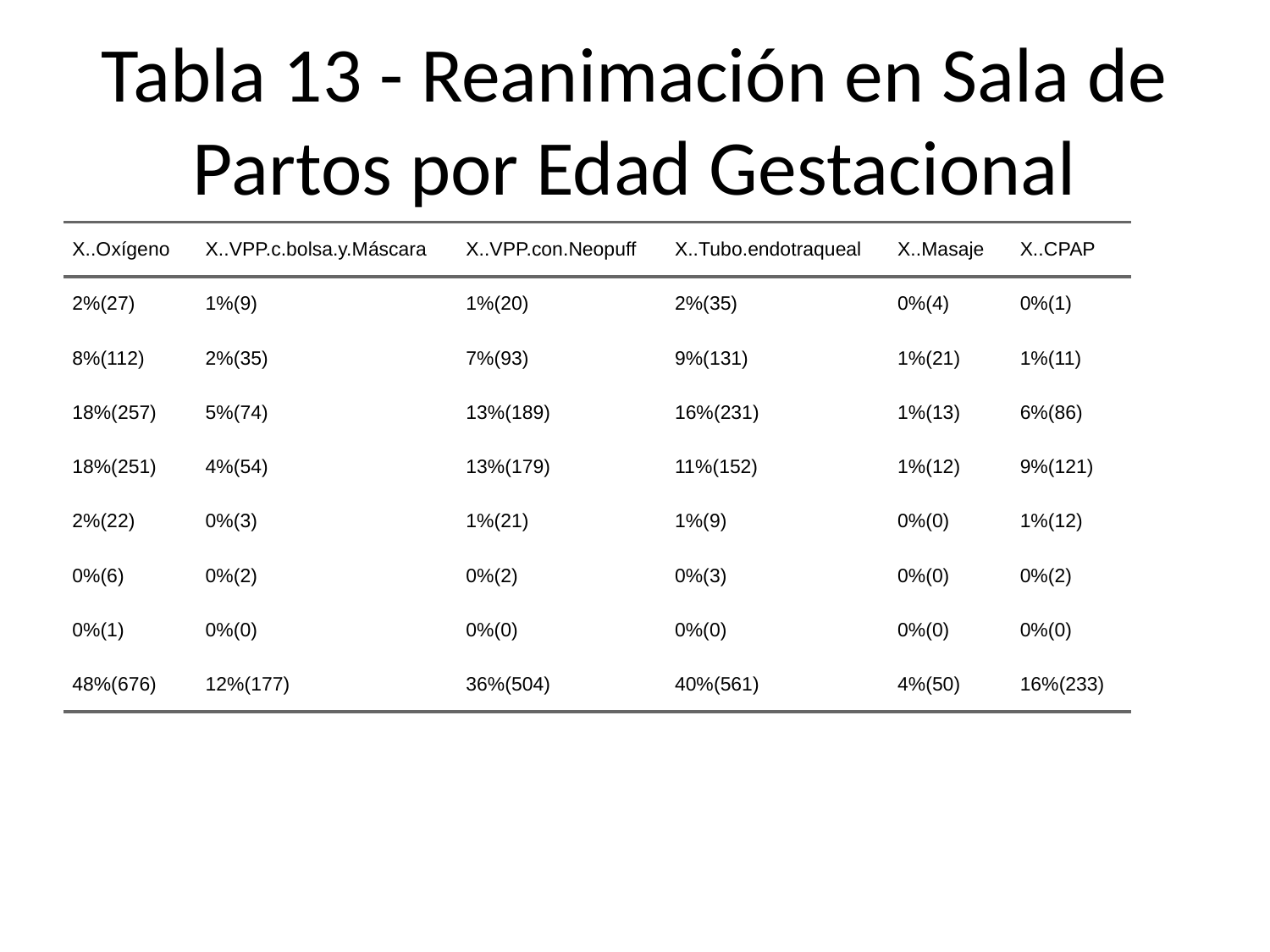

# Tabla 13 - Reanimación en Sala de Partos por Edad Gestacional
| X..Oxígeno | X..VPP.c.bolsa.y.Máscara | X..VPP.con.Neopuff | X..Tubo.endotraqueal | X..Masaje | X..CPAP |
| --- | --- | --- | --- | --- | --- |
| 2%(27) | 1%(9) | 1%(20) | 2%(35) | 0%(4) | 0%(1) |
| 8%(112) | 2%(35) | 7%(93) | 9%(131) | 1%(21) | 1%(11) |
| 18%(257) | 5%(74) | 13%(189) | 16%(231) | 1%(13) | 6%(86) |
| 18%(251) | 4%(54) | 13%(179) | 11%(152) | 1%(12) | 9%(121) |
| 2%(22) | 0%(3) | 1%(21) | 1%(9) | 0%(0) | 1%(12) |
| 0%(6) | 0%(2) | 0%(2) | 0%(3) | 0%(0) | 0%(2) |
| 0%(1) | 0%(0) | 0%(0) | 0%(0) | 0%(0) | 0%(0) |
| 48%(676) | 12%(177) | 36%(504) | 40%(561) | 4%(50) | 16%(233) |